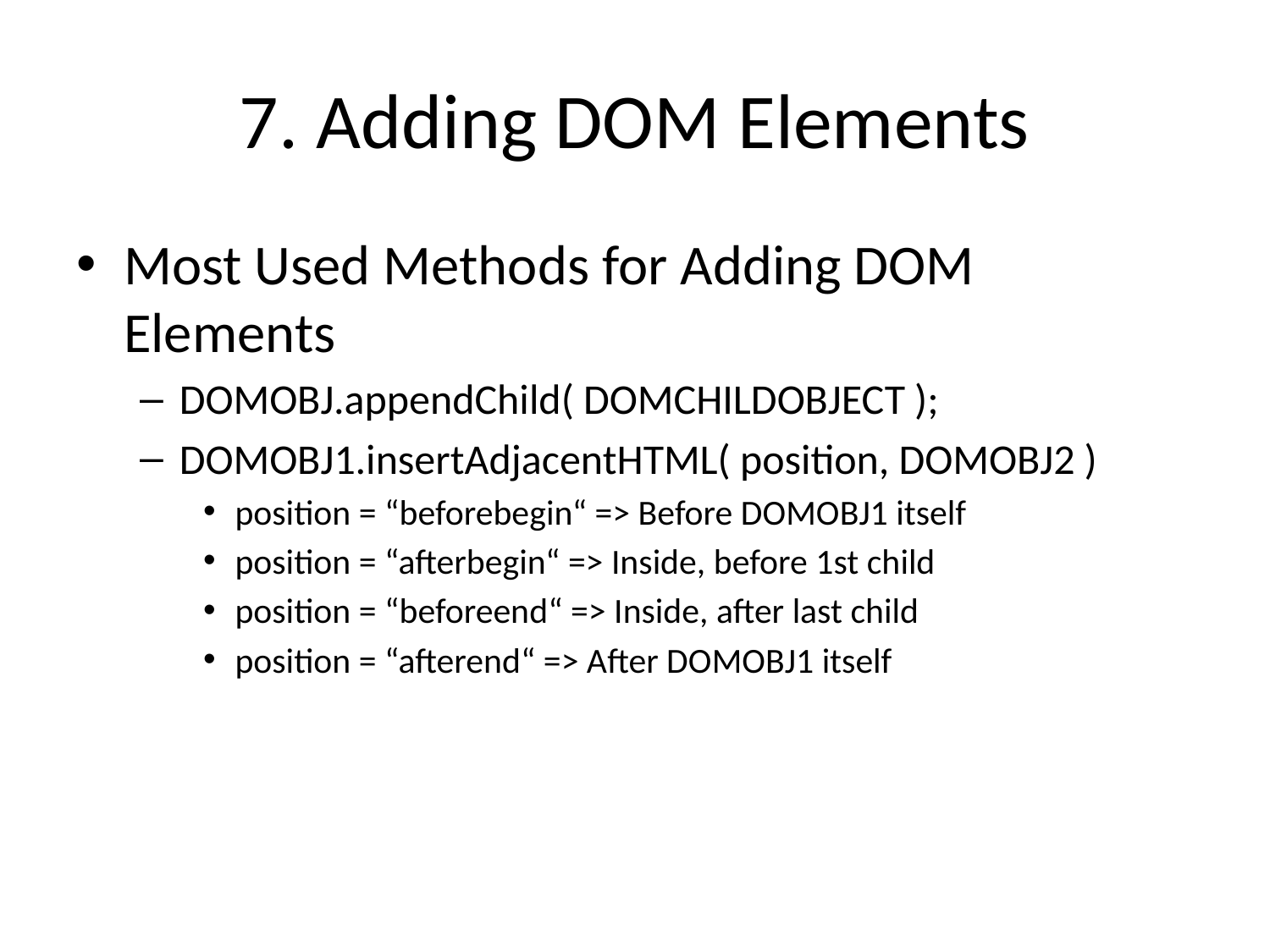

# 7. Adding DOM Elements
Most Used Methods for Adding DOM Elements
DOMOBJ.appendChild( DOMCHILDOBJECT );
DOMOBJ1.insertAdjacentHTML( position, DOMOBJ2 )
position = “beforebegin“ => Before DOMOBJ1 itself
position = “afterbegin“ => Inside, before 1st child
position = “beforeend“ => Inside, after last child
position = “afterend“ => After DOMOBJ1 itself